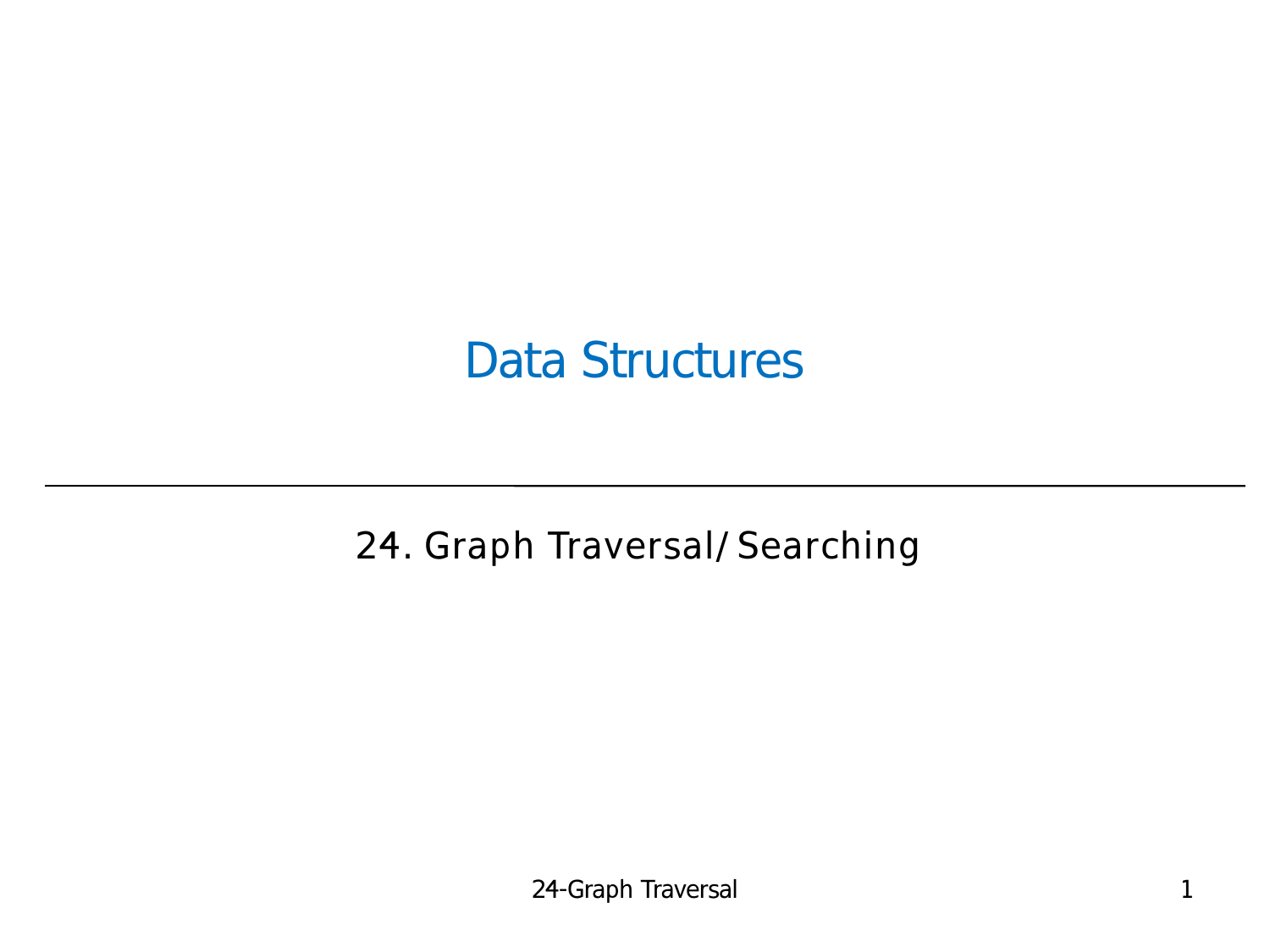

# Data Structures
24. Graph Traversal/Searching
24-Graph Traversal
1